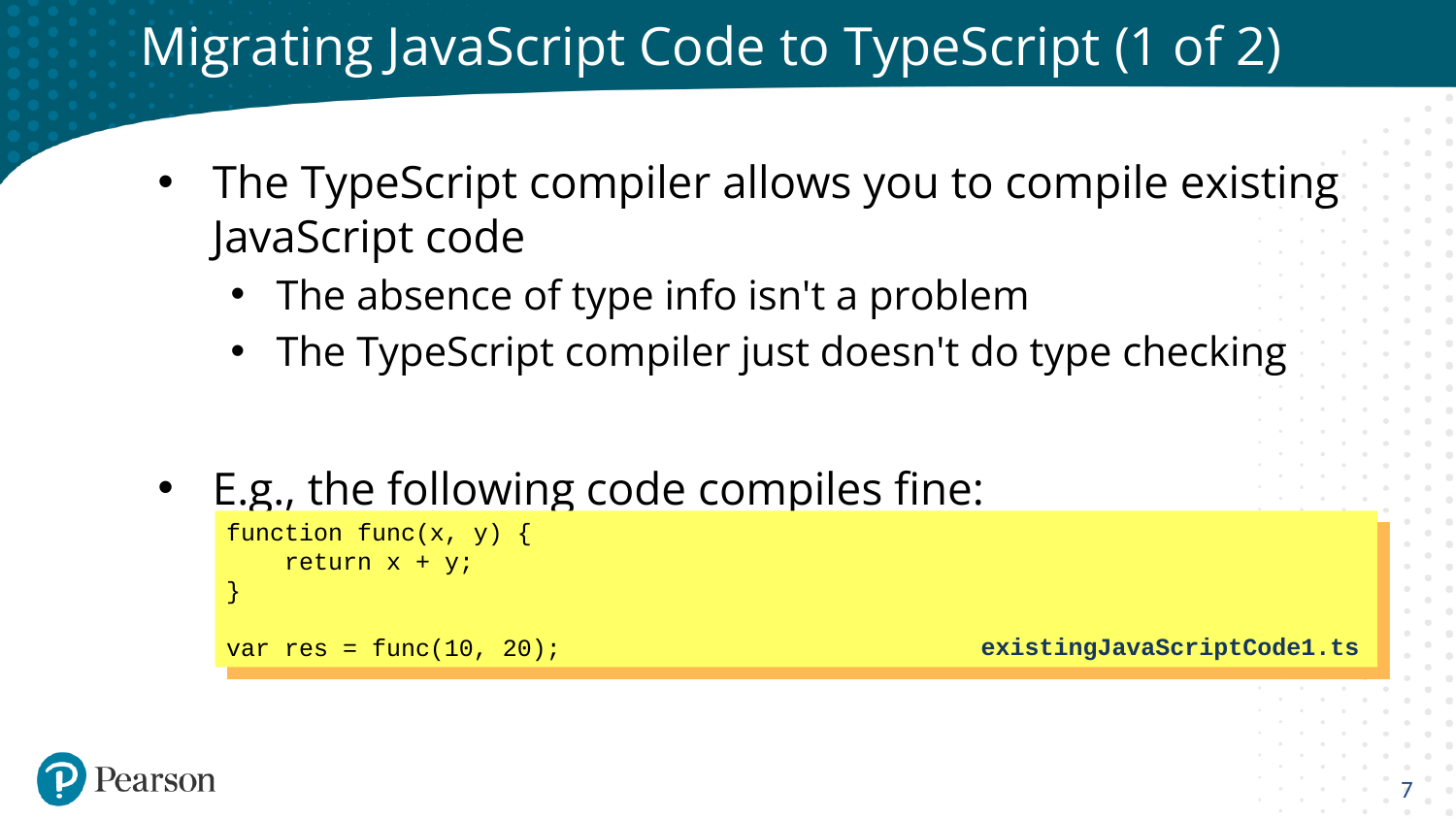

# Migrating JavaScript Code to TypeScript (1 of 2)
The TypeScript compiler allows you to compile existing JavaScript code
The absence of type info isn't a problem
The TypeScript compiler just doesn't do type checking

E.g., the following code compiles fine:
function func(x, y) {
    return x + y;
}

var res = func(10, 20);
existingJavaScriptCode1.ts
7